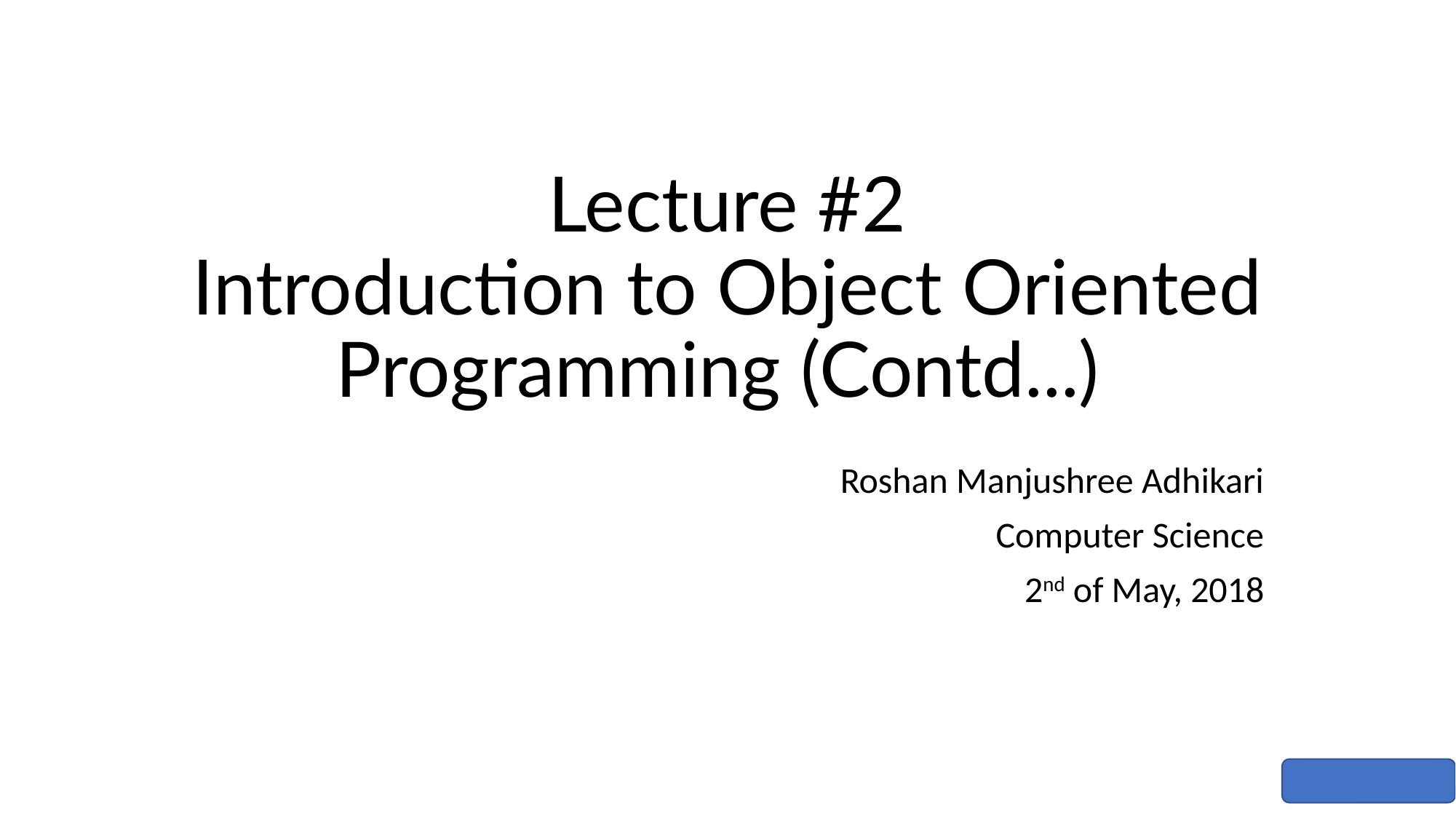

# Lecture #2 Introduction to Object Oriented Programming (Contd...)
Roshan Manjushree Adhikari
Computer Science
2nd of May, 2018